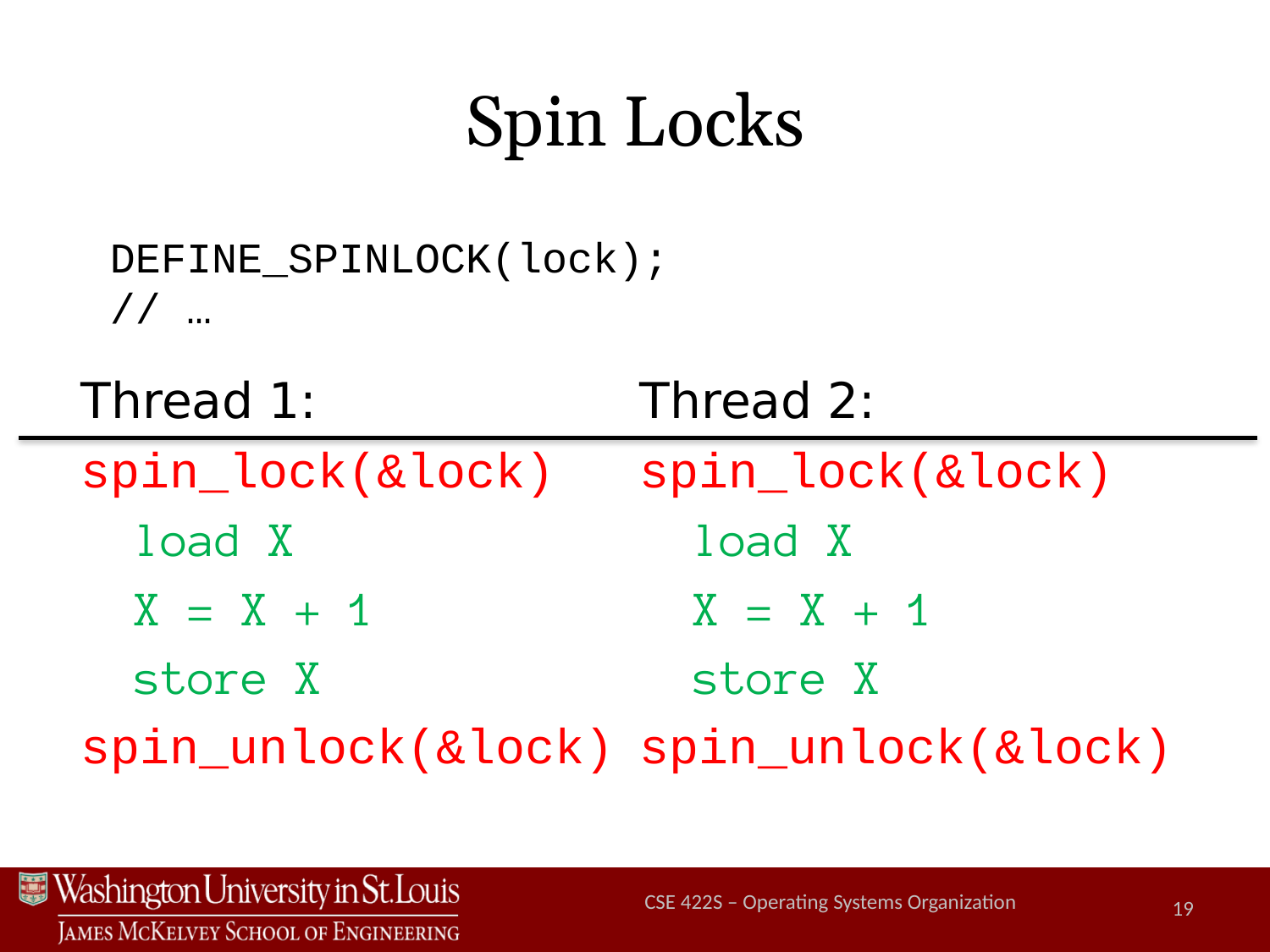

# Spin Locks
DEFINE_SPINLOCK(lock);
// …
Thread 1:
spin_lock(&lock)
  load X
  X = X + 1
  store X
spin_unlock(&lock)
Thread 2:
spin_lock(&lock)
  load X
  X = X + 1
  store X
spin_unlock(&lock)
19
CSE 422S – Operating Systems Organization